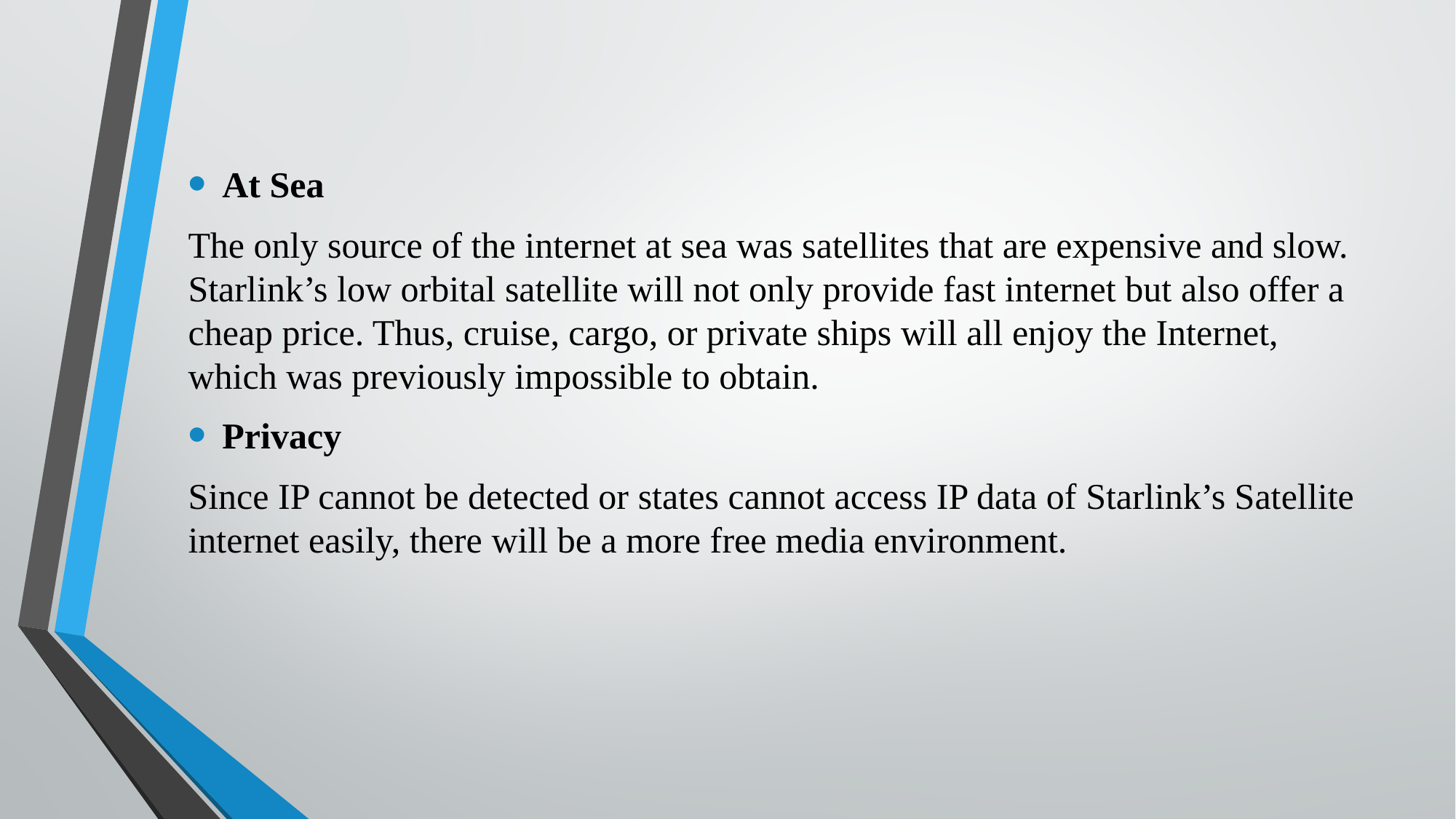

#
At Sea
The only source of the internet at sea was satellites that are expensive and slow. Starlink’s low orbital satellite will not only provide fast internet but also offer a cheap price. Thus, cruise, cargo, or private ships will all enjoy the Internet, which was previously impossible to obtain.
Privacy
Since IP cannot be detected or states cannot access IP data of Starlink’s Satellite internet easily, there will be a more free media environment.